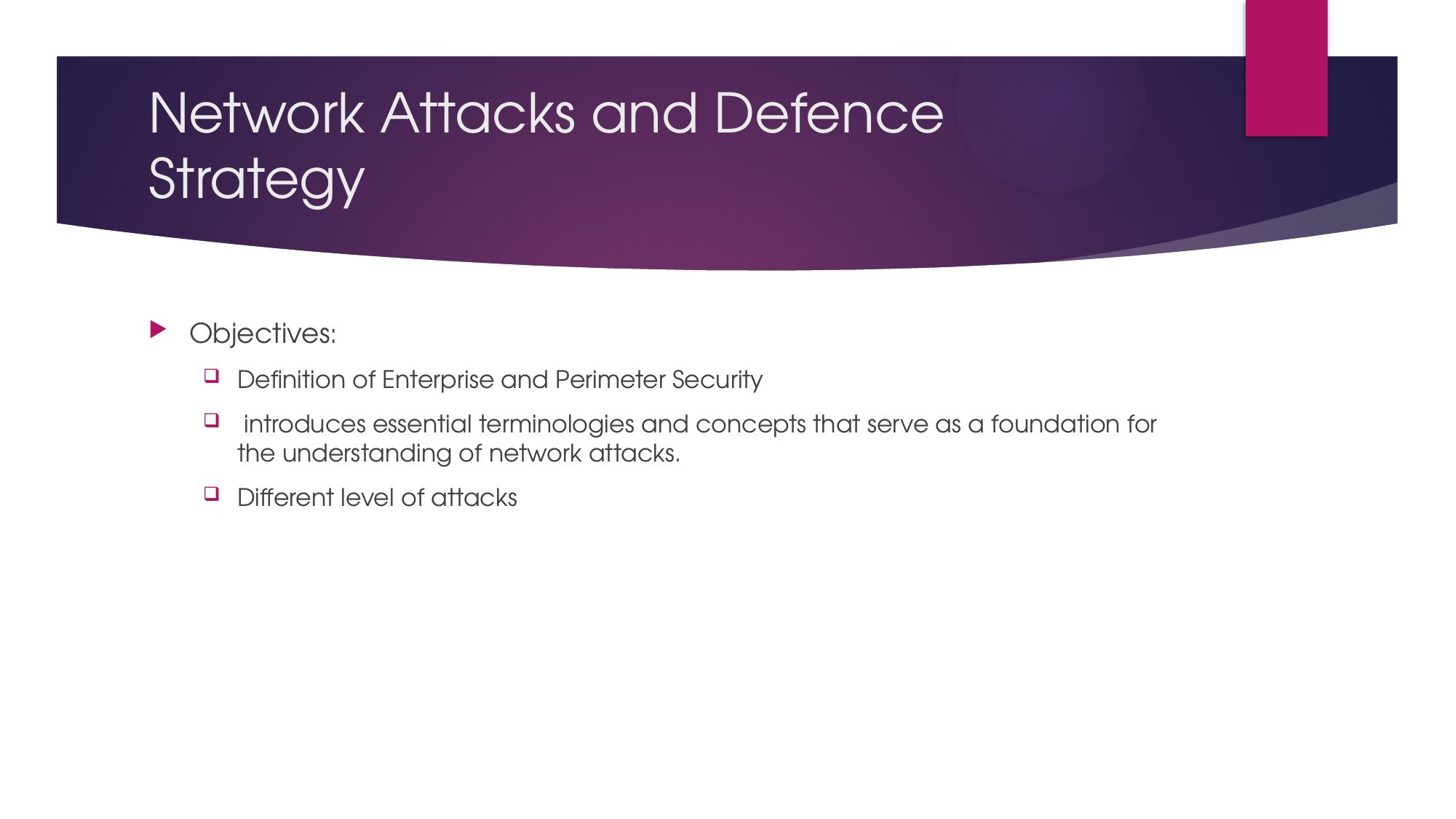

# Network Attacks and Defence Strategy
Objectives:
Definition of Enterprise and Perimeter Security
 introduces essential terminologies and concepts that serve as a foundation for the understanding of network attacks.
Different level of attacks